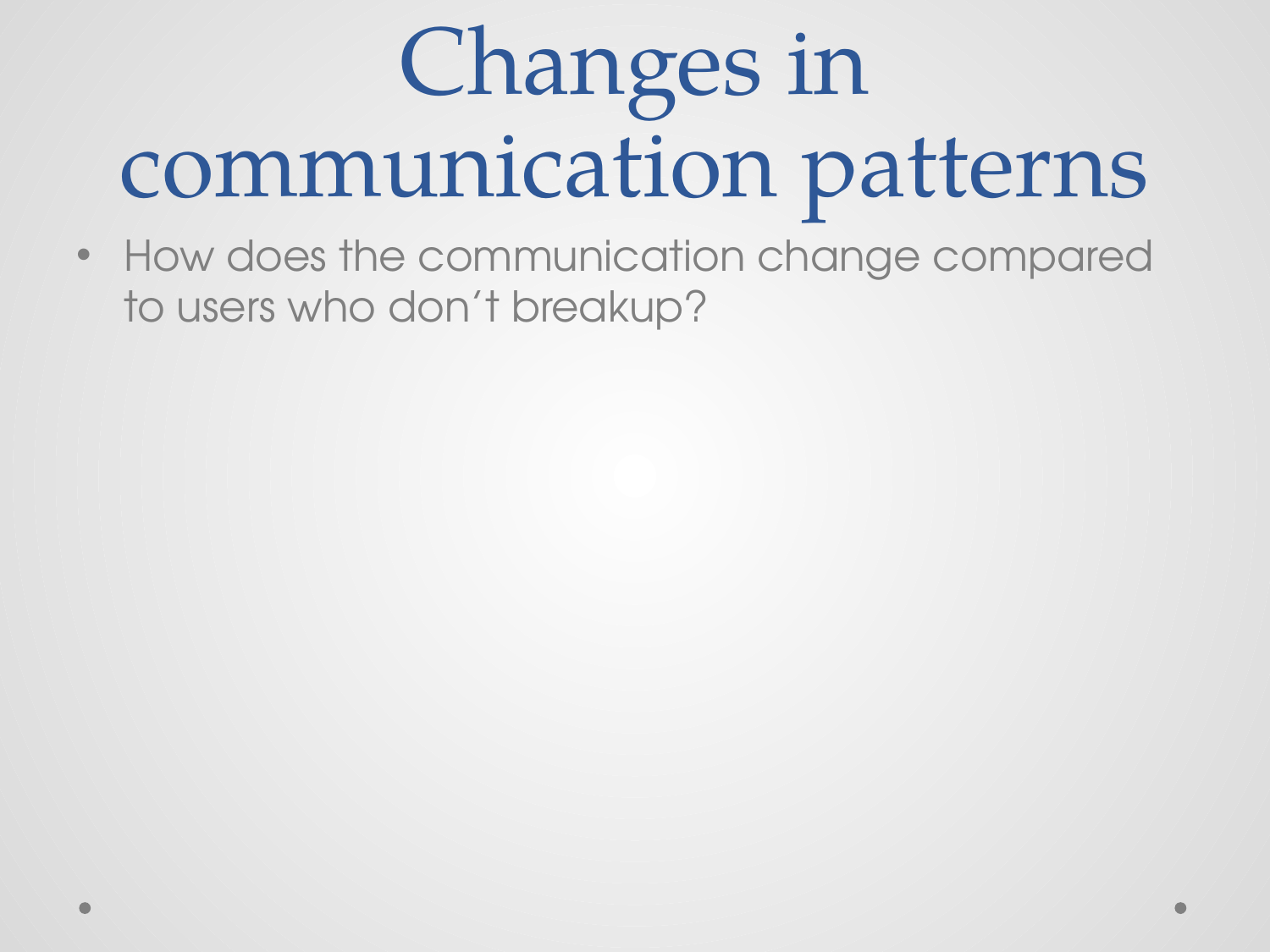

# Changes in communication patterns
How does the communication change compared to users who don’t breakup?